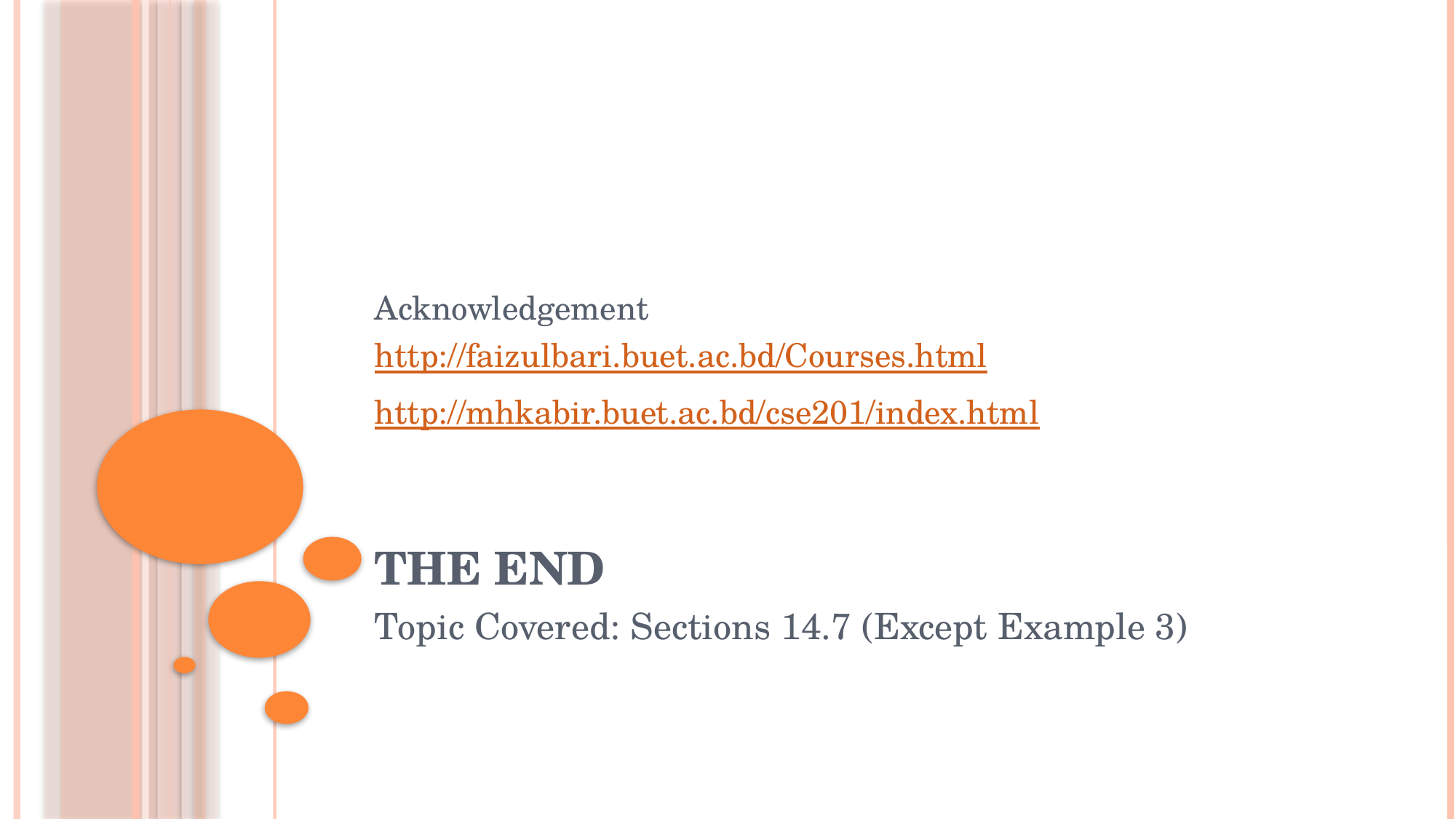

Acknowledgement
http://faizulbari.buet.ac.bd/Courses.html
http://mhkabir.buet.ac.bd/cse201/index.html

# The End
Topic Covered: Sections 14.7 (Except Example 3)